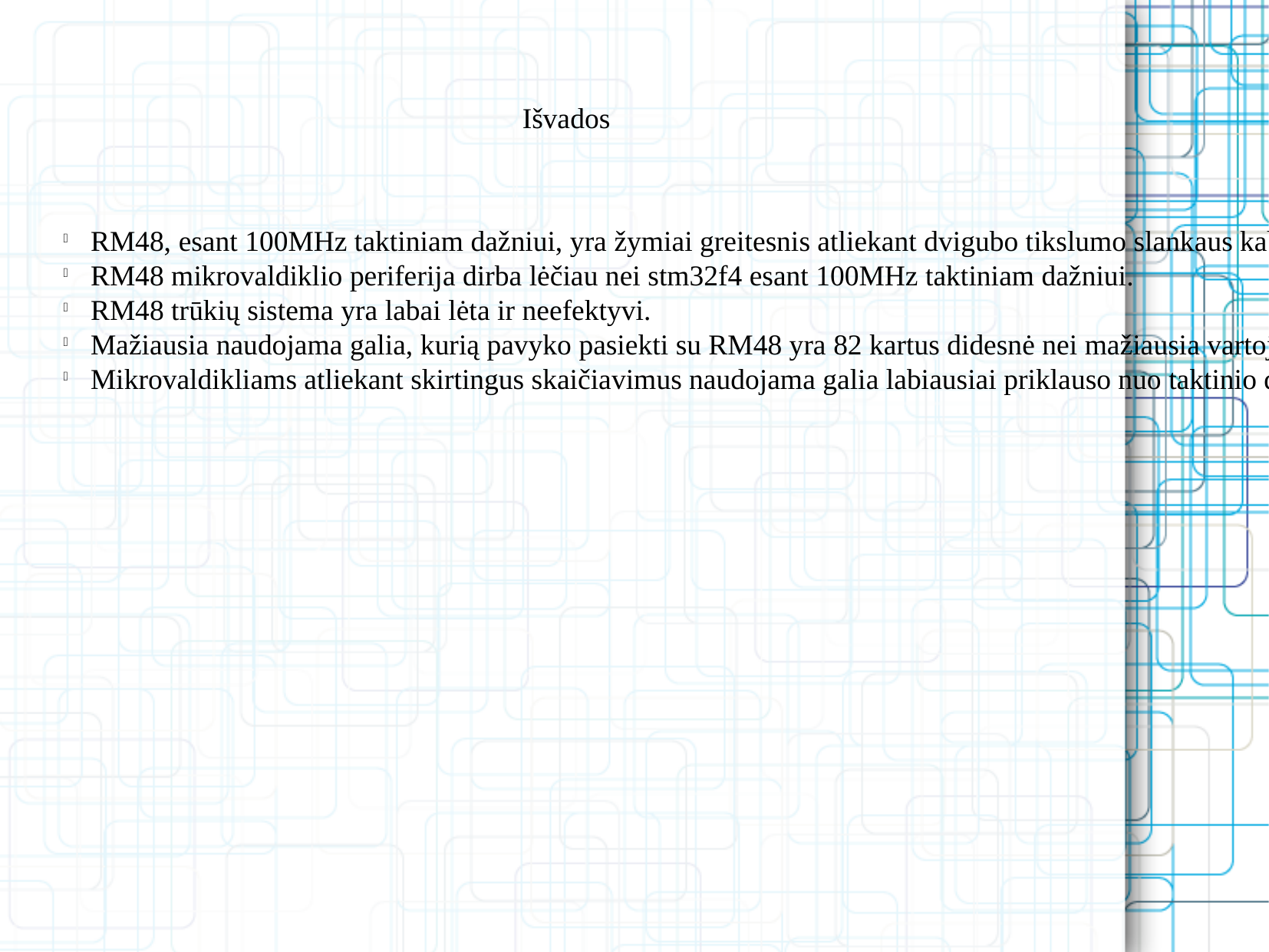

Išvados
RM48, esant 100MHz taktiniam dažniui, yra žymiai greitesnis atliekant dvigubo tikslumo slankaus kablelio skaičiavimus nei stm32f4 mikrovaldiklis.
RM48 mikrovaldiklio periferija dirba lėčiau nei stm32f4 esant 100MHz taktiniam dažniui.
RM48 trūkių sistema yra labai lėta ir neefektyvi.
Mažiausia naudojama galia, kurią pavyko pasiekti su RM48 yra 82 kartus didesnė nei mažiausia vartojama galia, kurią pavyko pasiekti su stm32f4 maketu.
Mikrovaldikliams atliekant skirtingus skaičiavimus naudojama galia labiausiai priklauso nuo taktinio dažnio ir tik nežymiai nuo procesoriaus apkrovos skaičiavimais.